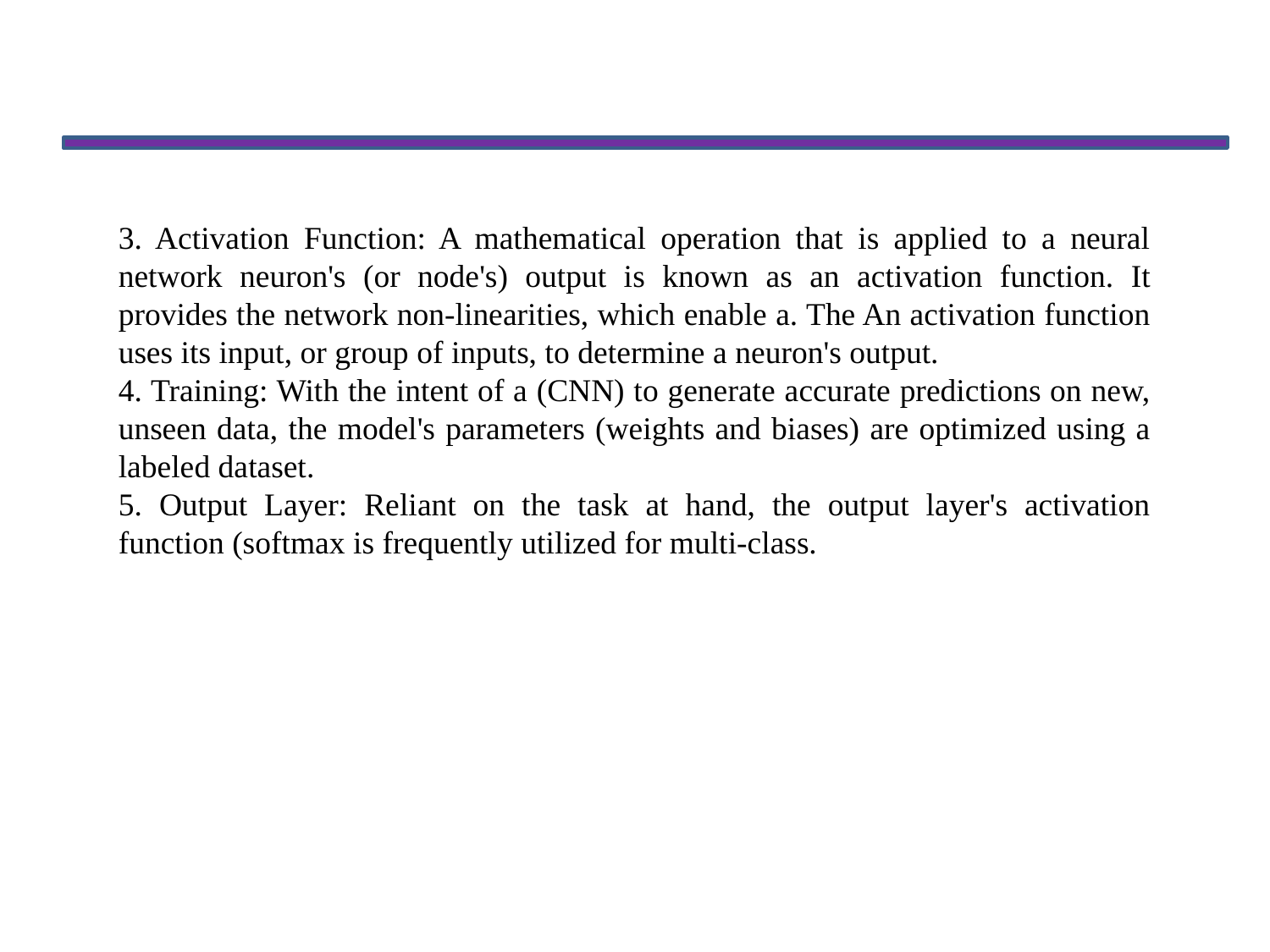

3. Activation Function: A mathematical operation that is applied to a neural network neuron's (or node's) output is known as an activation function. It provides the network non-linearities, which enable a. The An activation function uses its input, or group of inputs, to determine a neuron's output.
4. Training: With the intent of a (CNN) to generate accurate predictions on new, unseen data, the model's parameters (weights and biases) are optimized using a labeled dataset.
5. Output Layer: Reliant on the task at hand, the output layer's activation function (softmax is frequently utilized for multi-class.